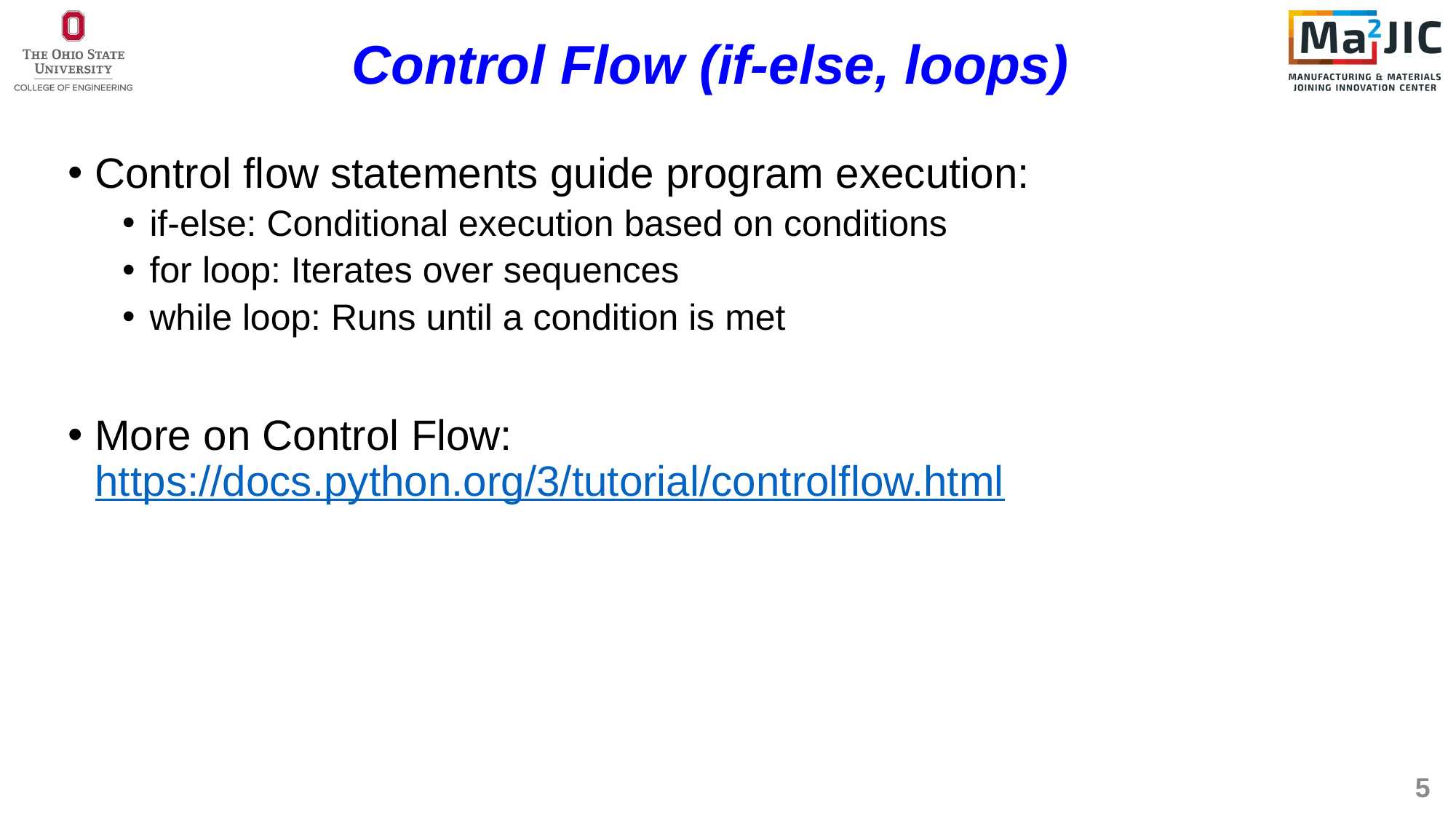

# Control Flow (if-else, loops)
Control flow statements guide program execution:
if-else: Conditional execution based on conditions
for loop: Iterates over sequences
while loop: Runs until a condition is met

More on Control Flow: https://docs.python.org/3/tutorial/controlflow.html
5